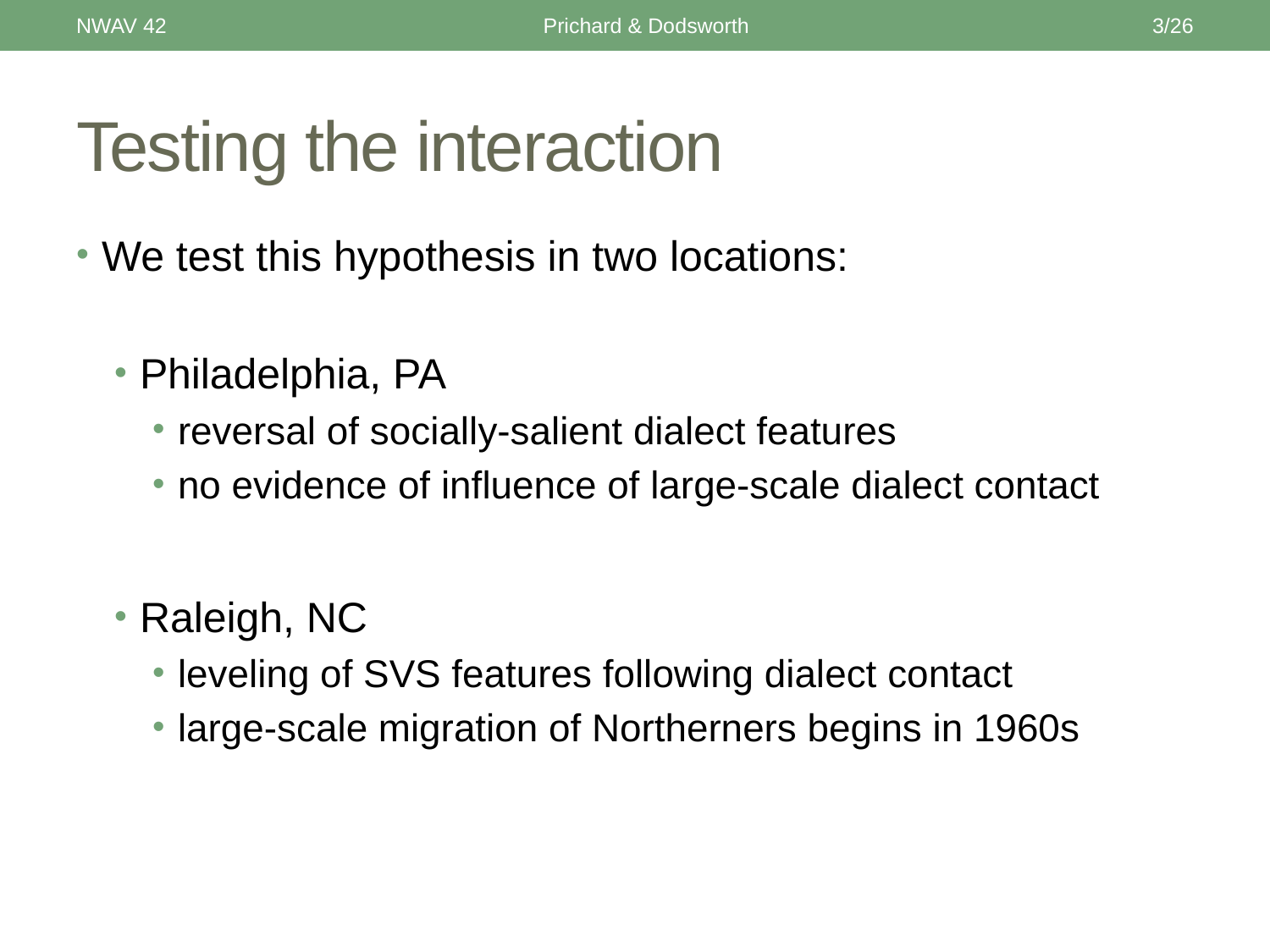

NWAV 42
Prichard & Dodsworth
3/26
# Testing the interaction
We test this hypothesis in two locations:

Philadelphia, PA
reversal of socially-salient dialect features
no evidence of influence of large-scale dialect contact

Raleigh, NC
leveling of SVS features following dialect contact
large-scale migration of Northerners begins in 1960s